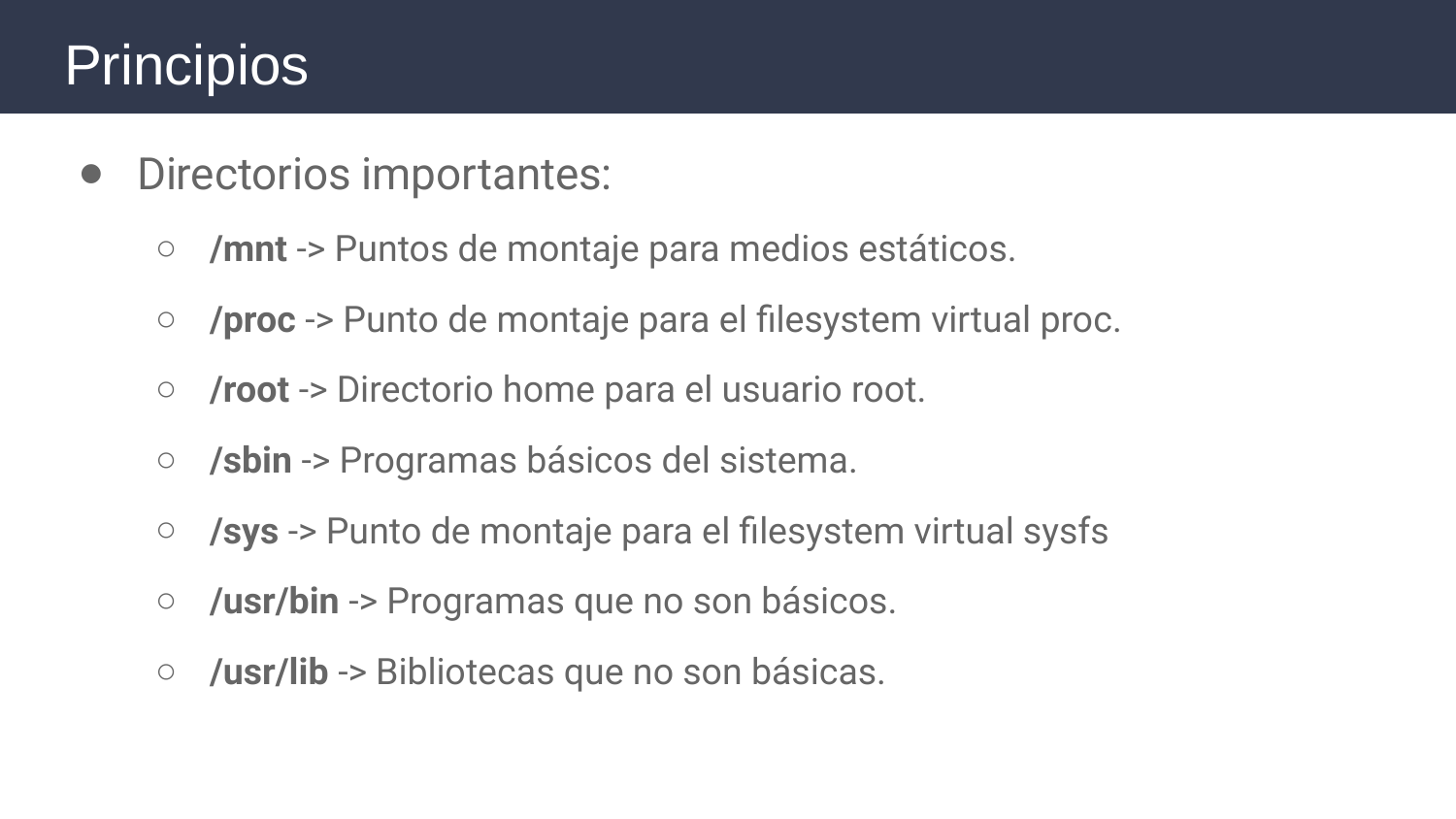

# Principios

Directorios importantes:
/mnt -> Puntos de montaje para medios estáticos.
/proc -> Punto de montaje para el filesystem virtual proc.
/root -> Directorio home para el usuario root.
/sbin -> Programas básicos del sistema.
/sys -> Punto de montaje para el filesystem virtual sysfs
/usr/bin -> Programas que no son básicos.
/usr/lib -> Bibliotecas que no son básicas.